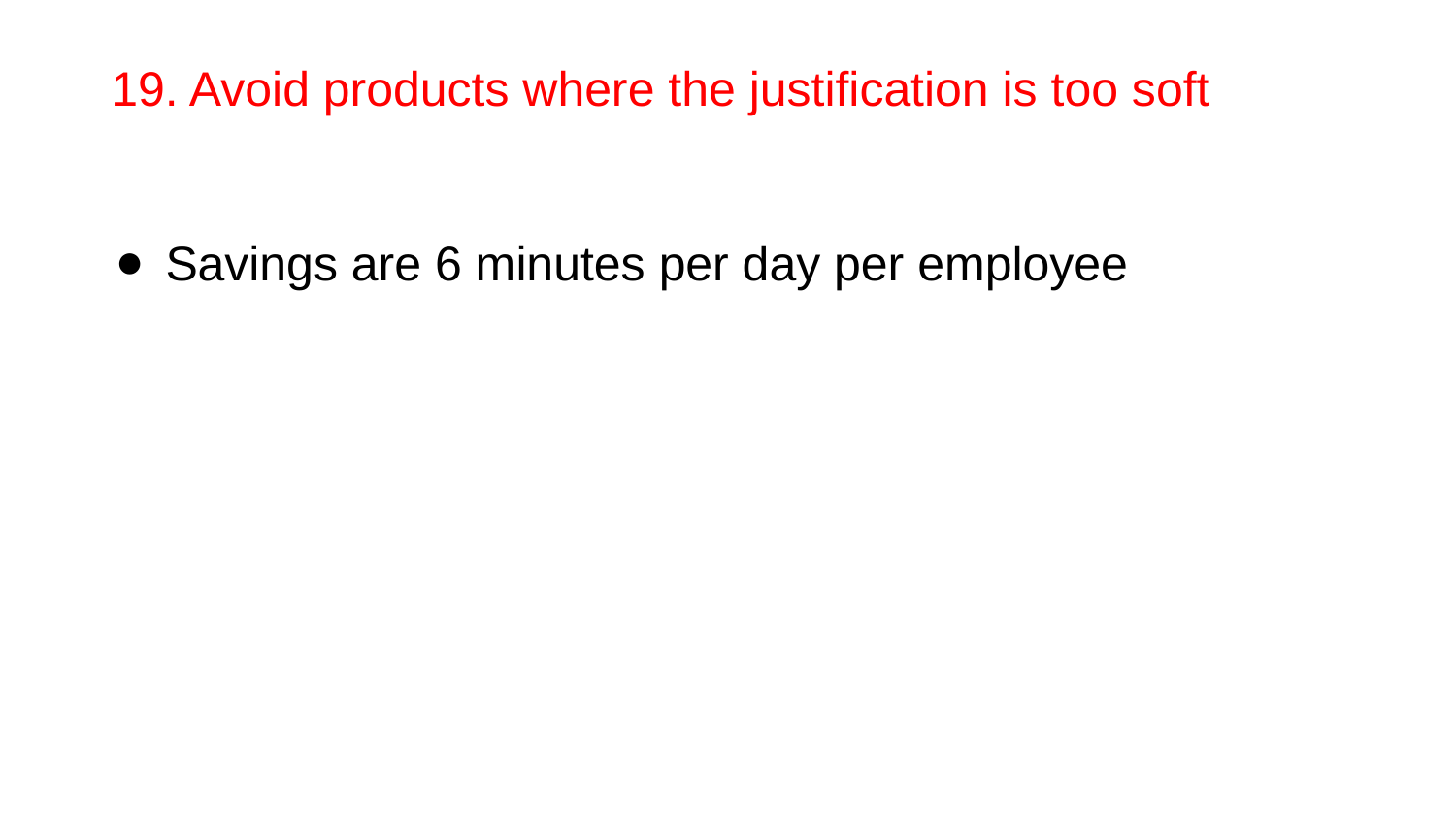

# 19. Avoid products where the justification is too soft

Savings are 6 minutes per day per employee